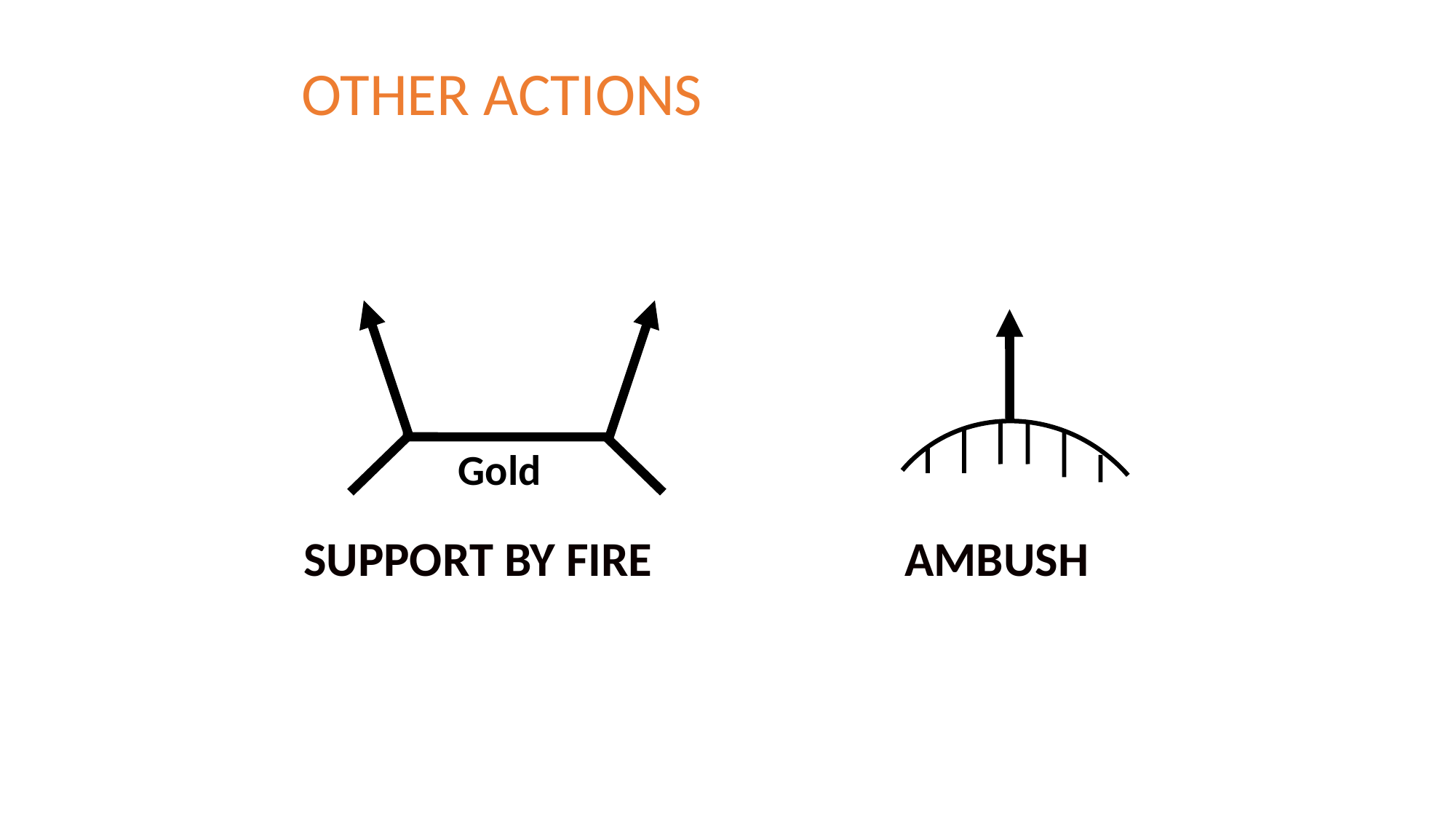

# OTHER ACTIONS

Gold

SUPPORT BY FIRE
AMBUSH